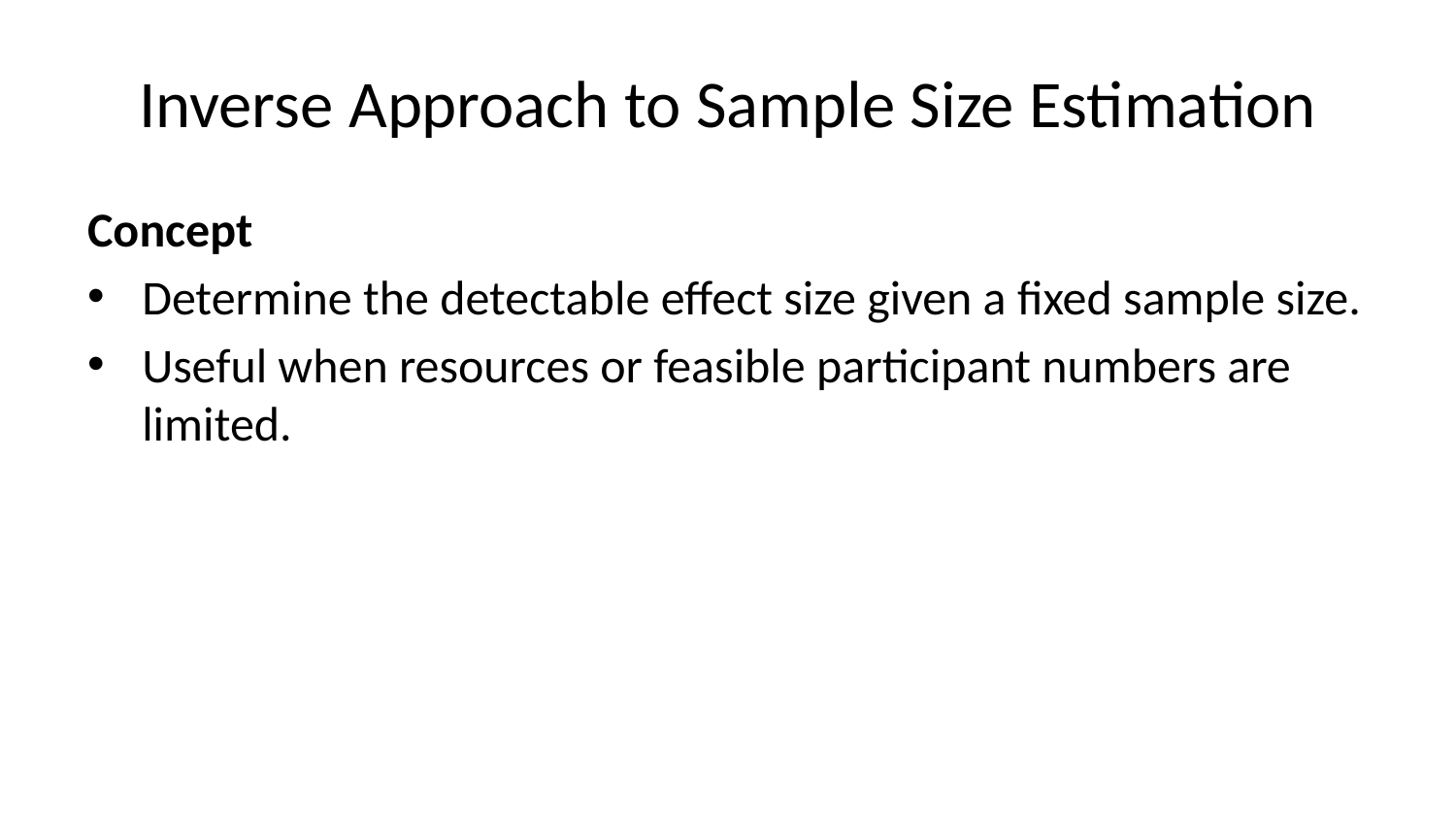

# Inverse Approach to Sample Size Estimation
Concept
Determine the detectable effect size given a fixed sample size.
Useful when resources or feasible participant numbers are limited.